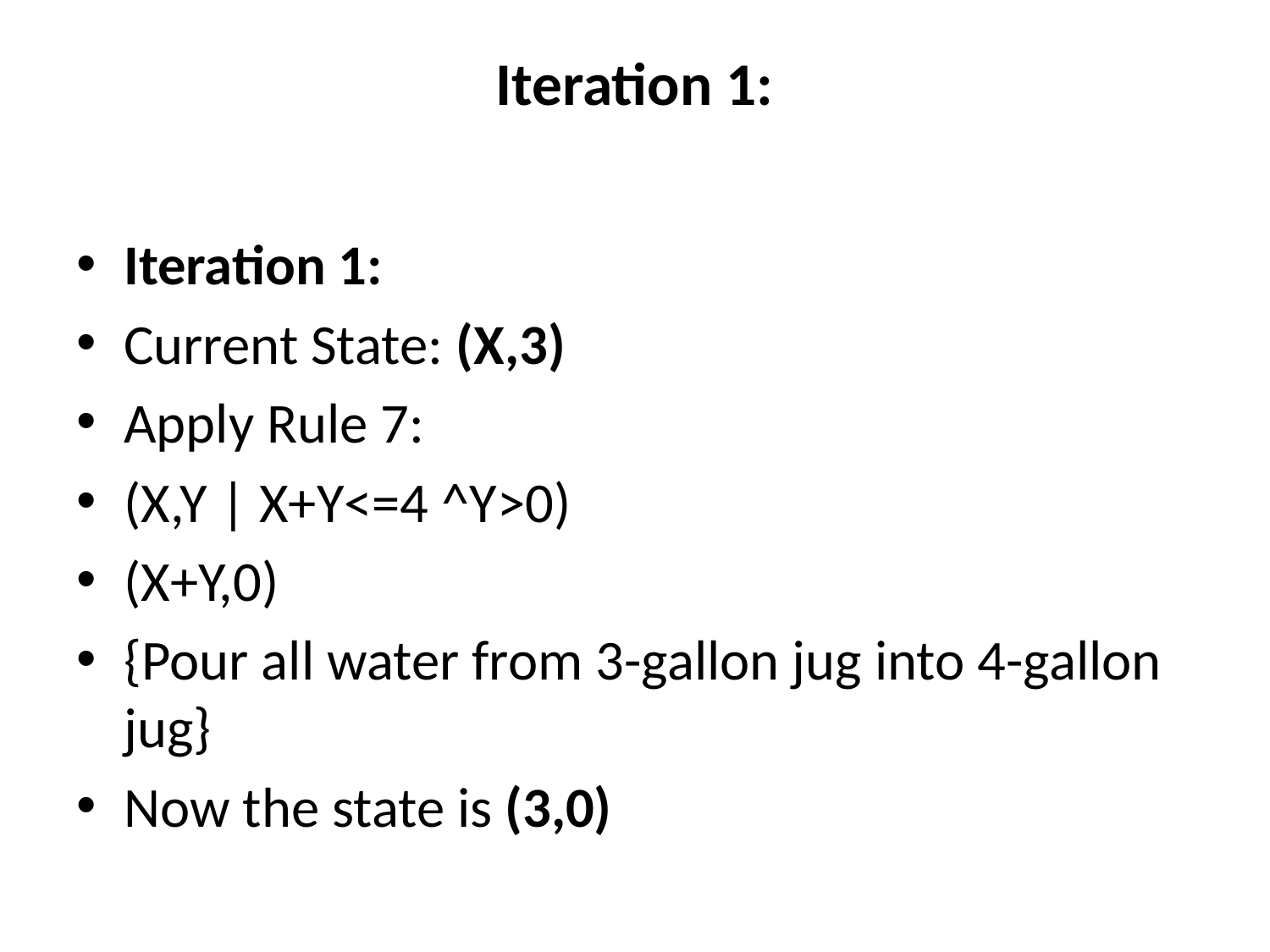

# Iteration 1:
Iteration 1:
Current State: (X,3)
Apply Rule 7:
(X,Y | X+Y<=4 ^Y>0)
(X+Y,0)
{Pour all water from 3-gallon jug into 4-gallon jug}
Now the state is (3,0)